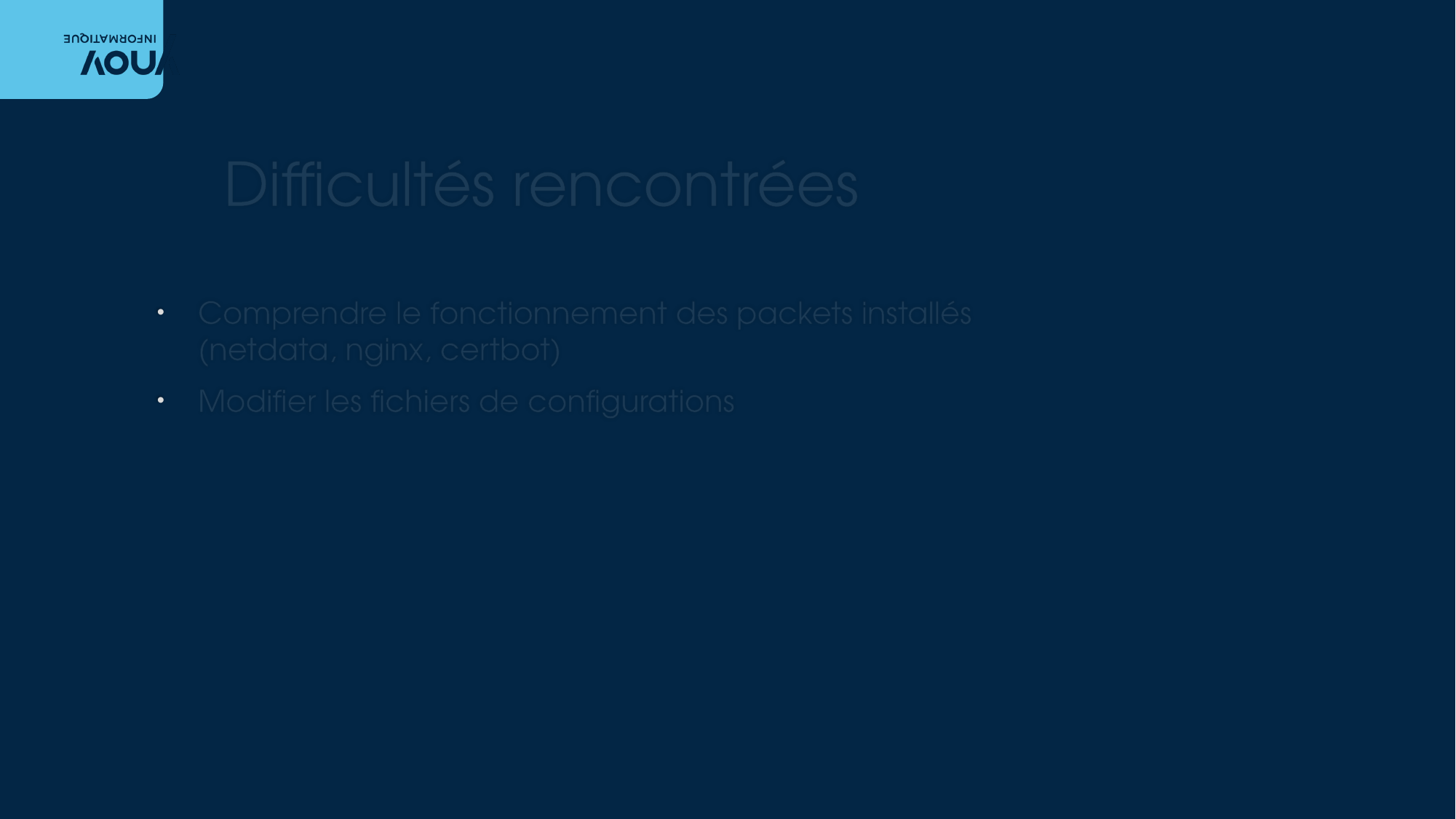

# Difficultés rencontrées
Comprendre le fonctionnement des packets installés (netdata, nginx, certbot)
Modifier les fichiers de configurations